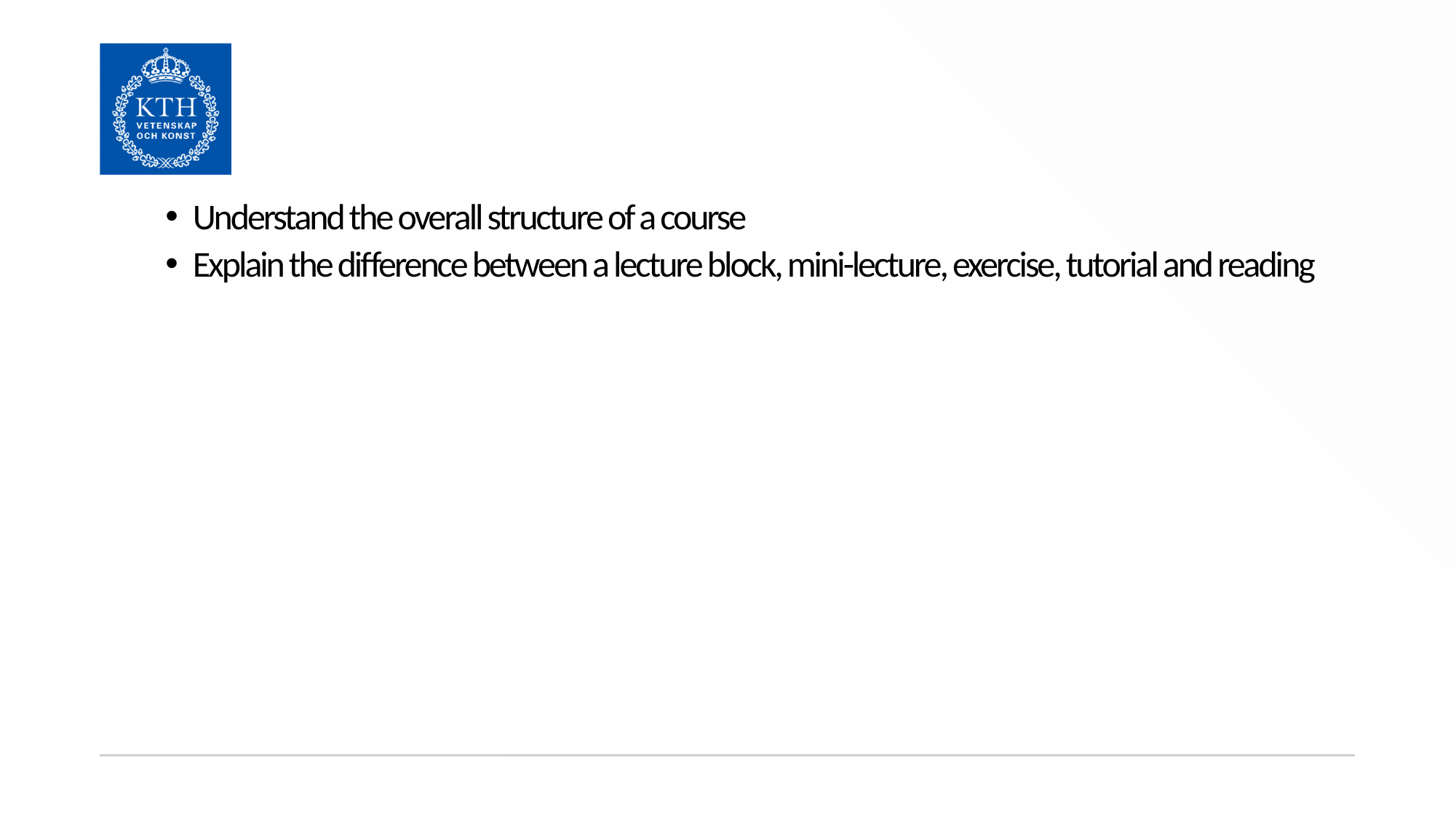

Understand the overall structure of a course
Explain the difference between a lecture block, mini-lecture, exercise, tutorial and reading